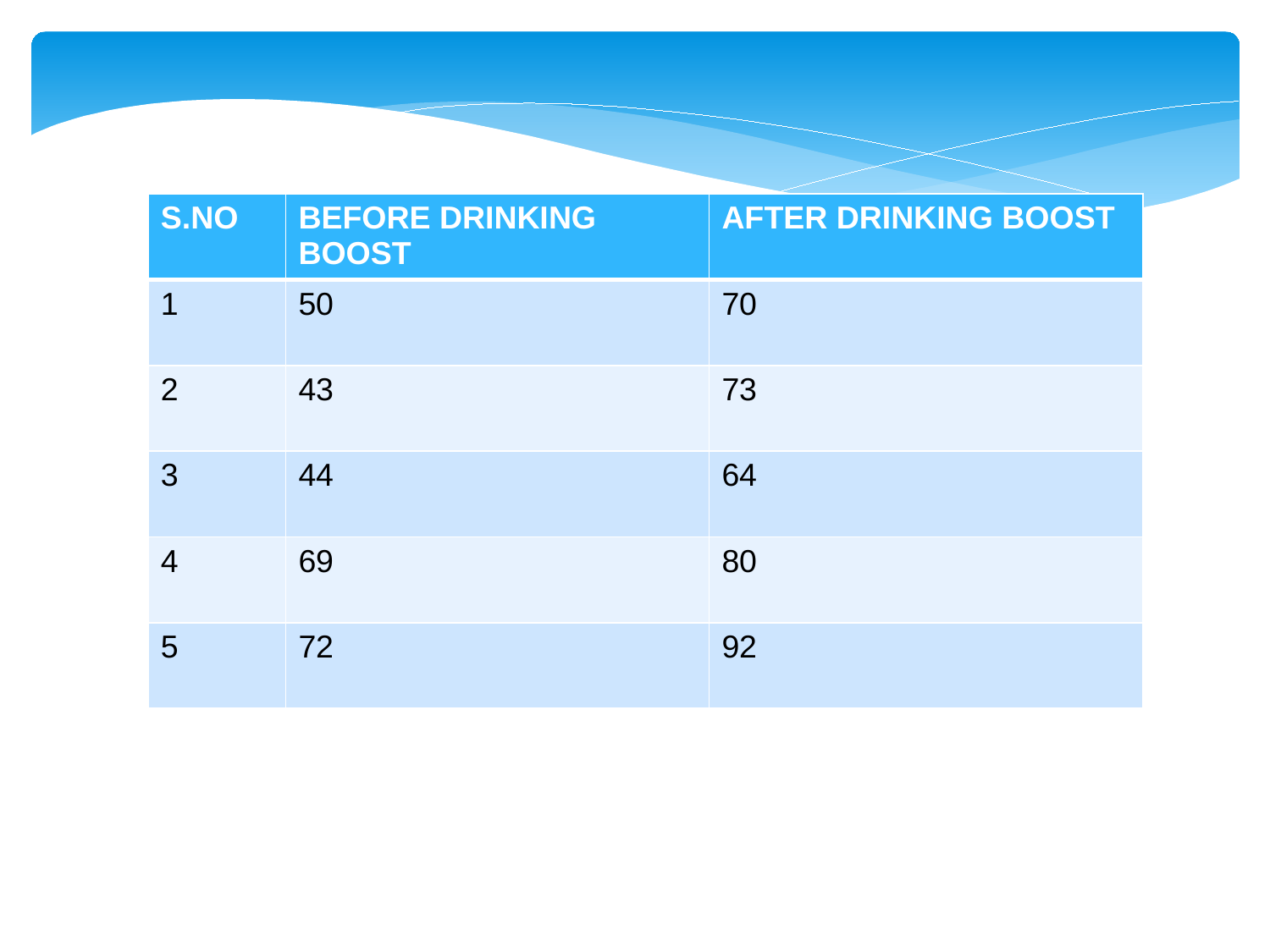

| S.NO | BEFORE DRINKING BOOST | AFTER DRINKING BOOST |
| --- | --- | --- |
| 1 | 50 | 70 |
| 2 | 43 | 73 |
| 3 | 44 | 64 |
| 4 | 69 | 80 |
| 5 | 72 | 92 |